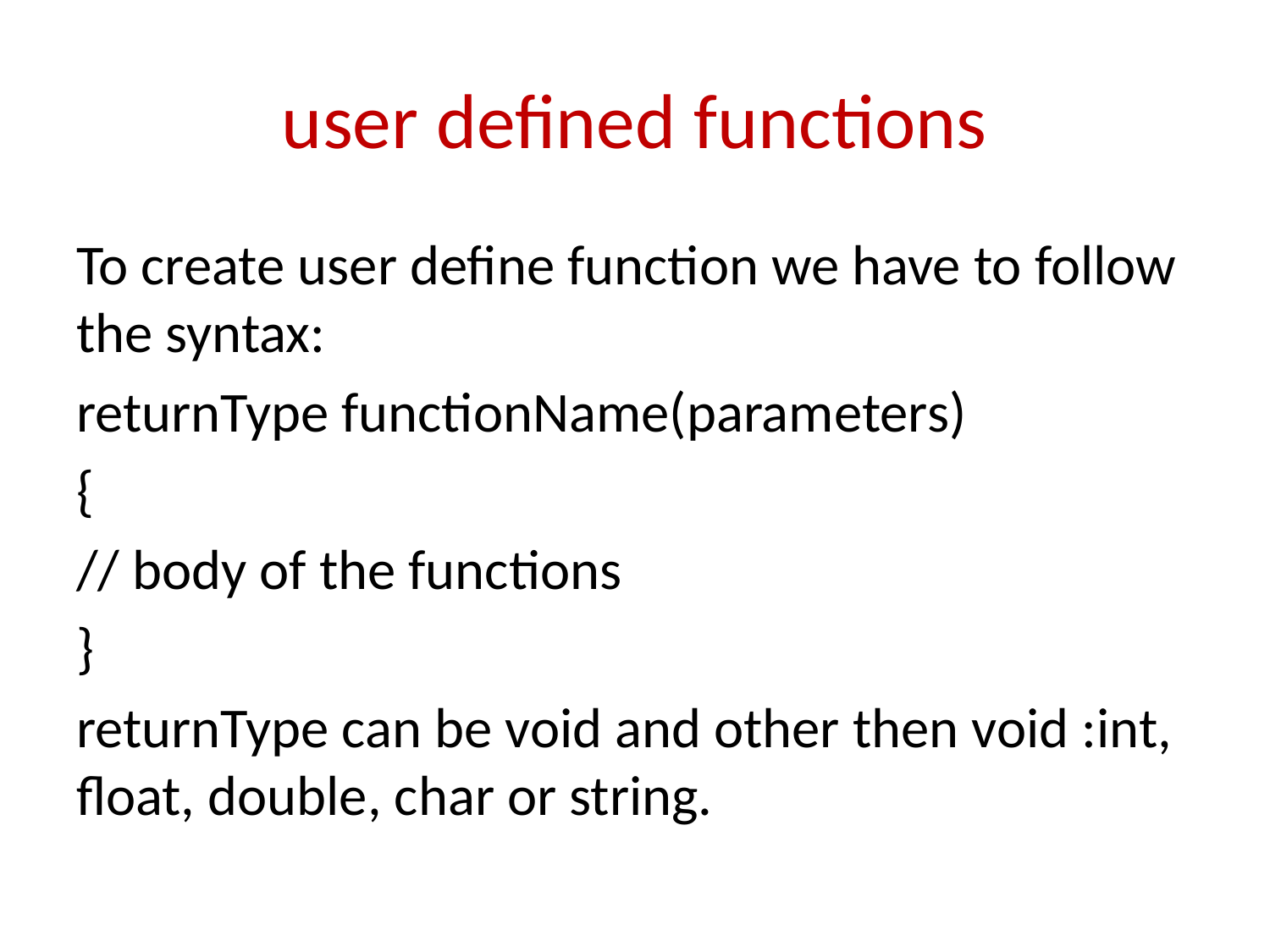

# user defined functions
To create user define function we have to follow the syntax:
returnType functionName(parameters)
{
// body of the functions
}
returnType can be void and other then void :int, float, double, char or string.